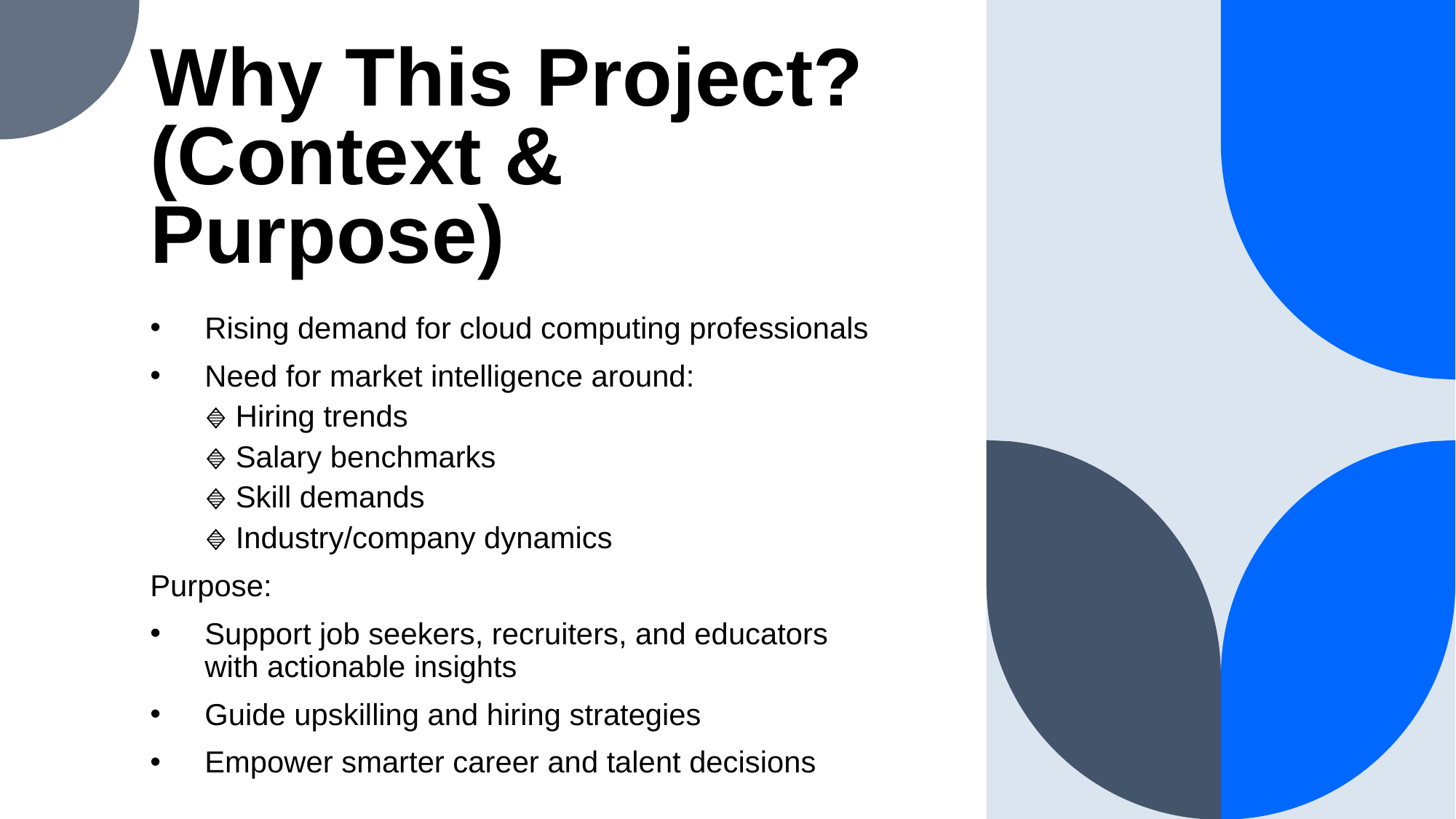

# Why This Project? (Context & Purpose)
Rising demand for cloud computing professionals
Need for market intelligence around:
🔹 Hiring trends
🔹 Salary benchmarks
🔹 Skill demands
🔹 Industry/company dynamics
Purpose:
Support job seekers, recruiters, and educators with actionable insights
Guide upskilling and hiring strategies
Empower smarter career and talent decisions